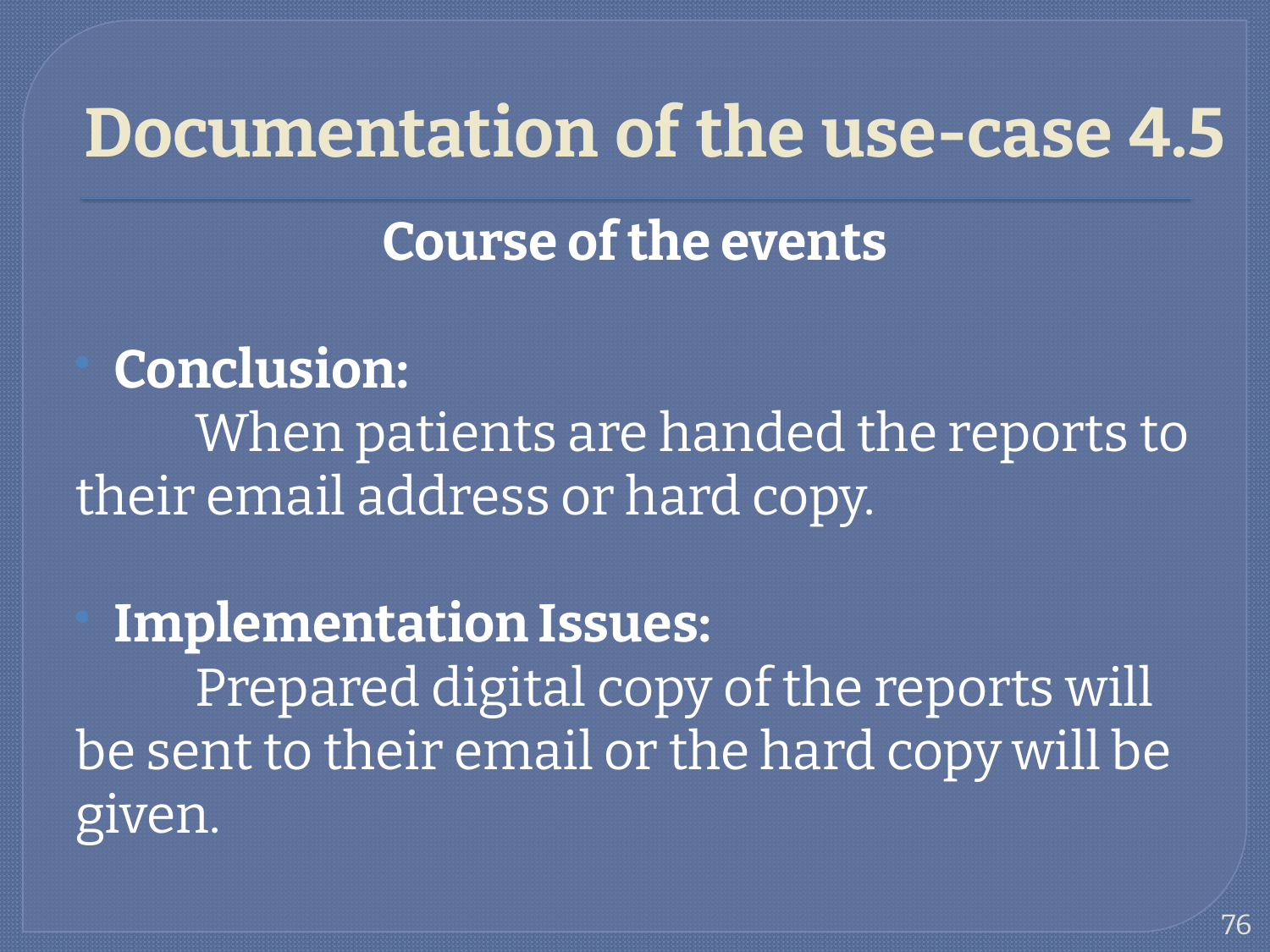

# Documentation of the use-case 4.5
Course of the events

Conclusion:
	When patients are handed the reports to their email address or hard copy.

Implementation Issues:
	Prepared digital copy of the reports will be sent to their email or the hard copy will be given.

76